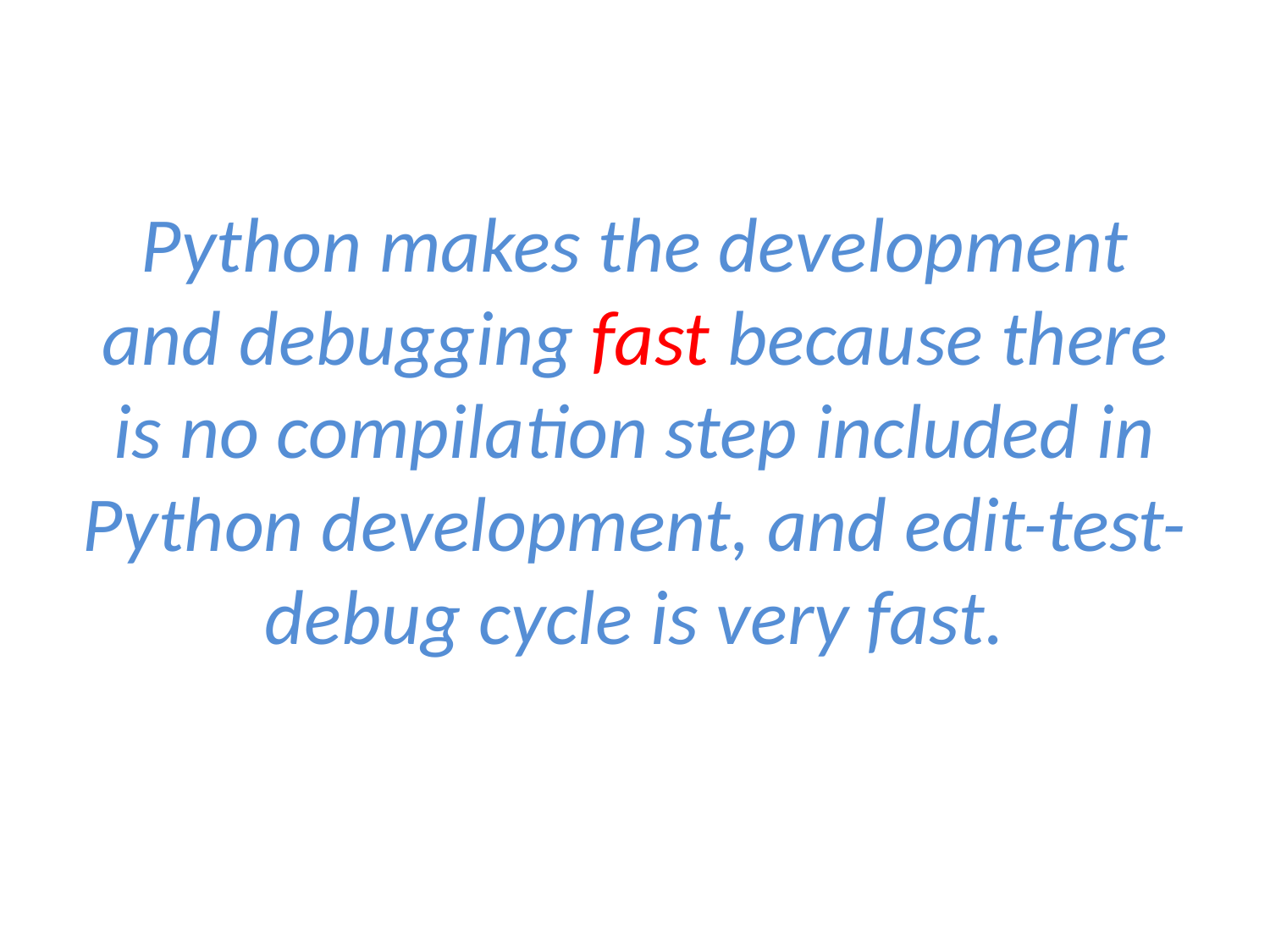

# Python makes the development and debugging fast because there is no compilation step included in Python development, and edit-test-debug cycle is very fast.